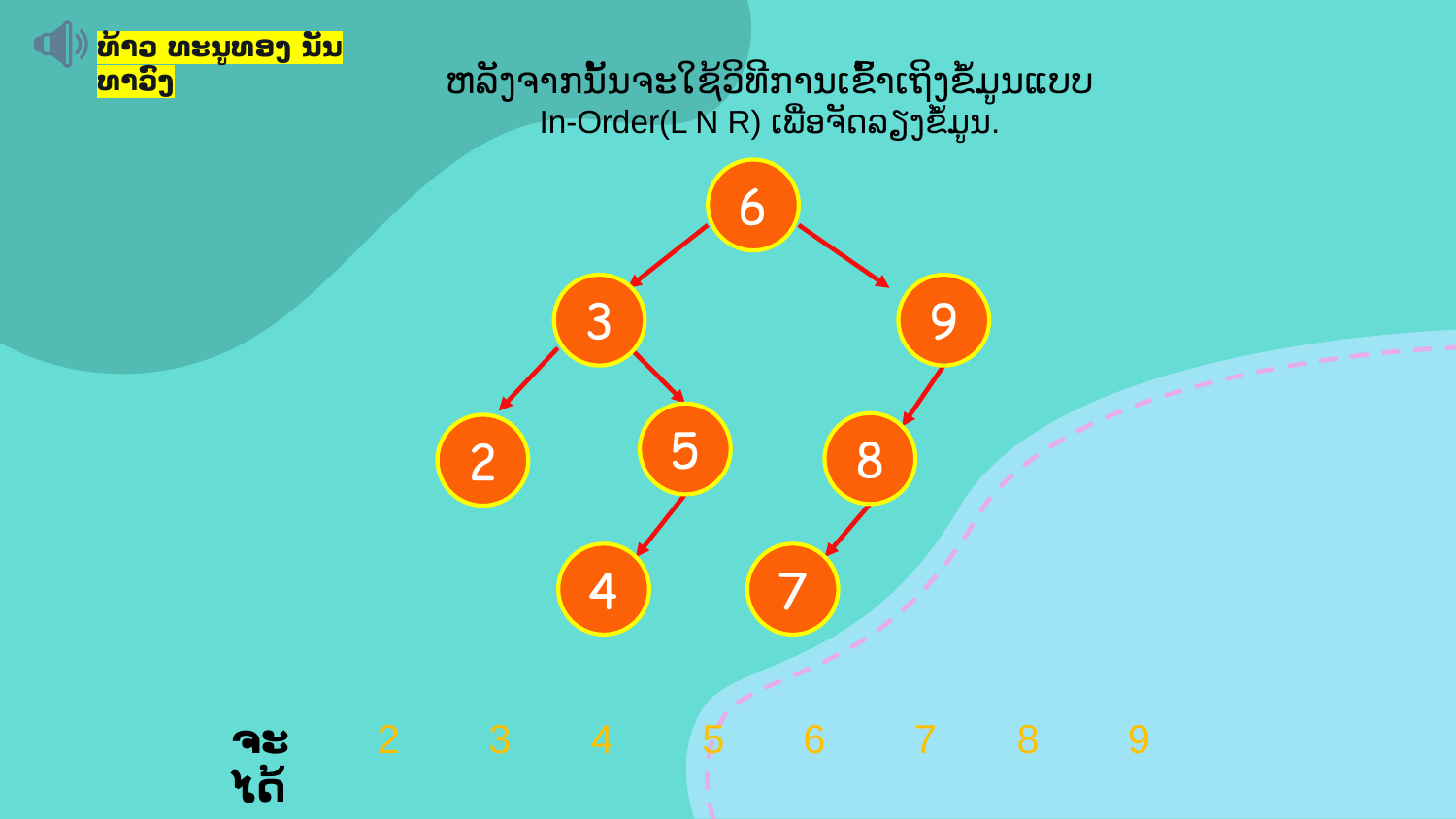

ທ້າວ ທະນູທອງ ນັນທາວົງ
ຫລັງຈາກນັ້ນຈະໃຊ້ວິທີການເຂົ້າເຖິງຂໍ້ມູນແບບ
In-Order(L N R) ເພື່ອຈັດລຽງຂໍ້ມູນ.

6
3
9
5
8
2
4
7
ຈະໄດ້
2
3
4
5
6
7
8
9